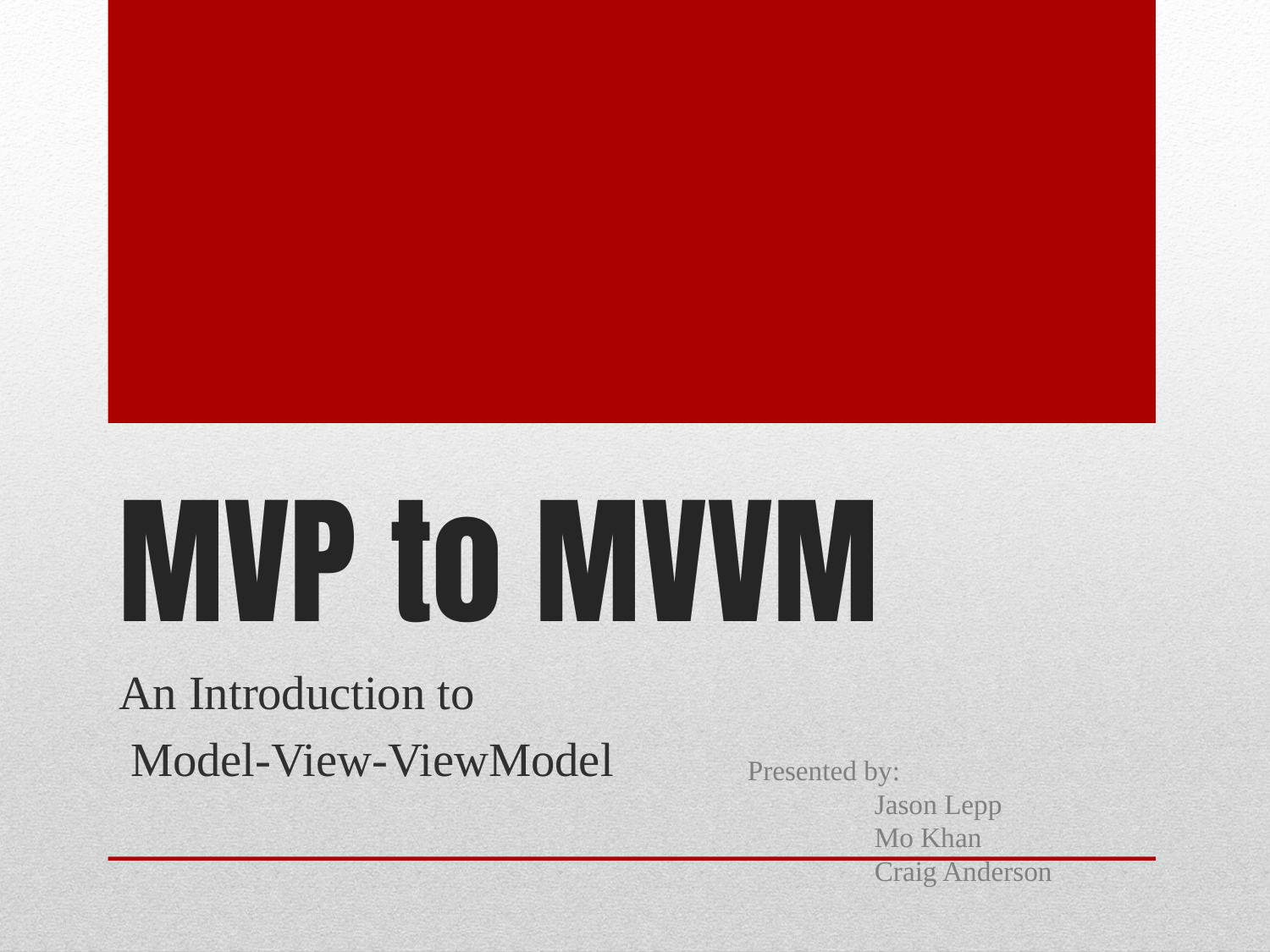

# MVP to MVVM
An Introduction to
 Model-View-ViewModel
Presented by:
	Jason Lepp
	Mo Khan
	Craig Anderson